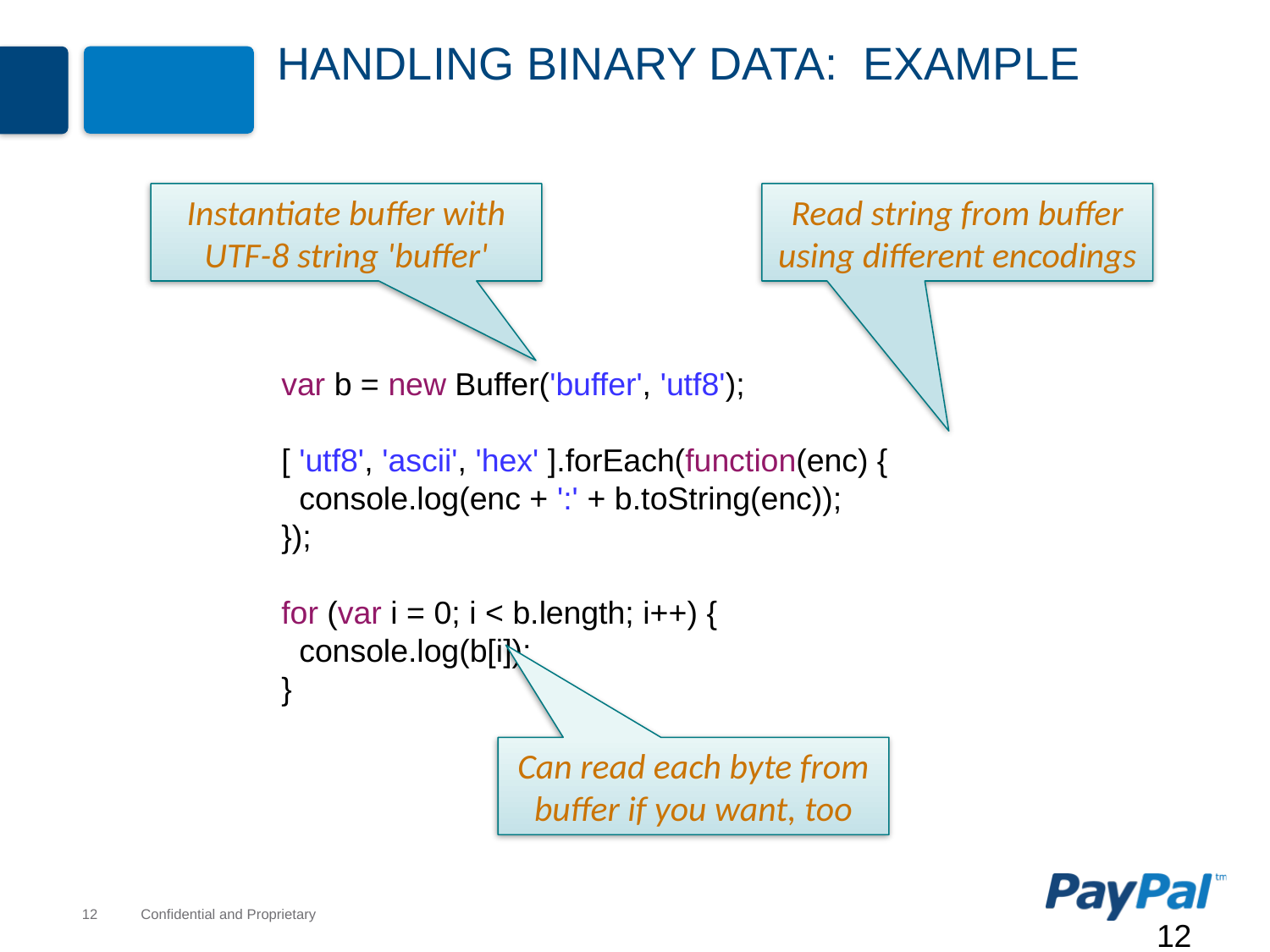

# Handling Binary Data:  Example
Instantiate buffer with UTF-8 string 'buffer'
Read string from buffer using different encodings
var b = new Buffer('buffer', 'utf8');

[ 'utf8', 'ascii', 'hex' ].forEach(function(enc) {
  console.log(enc + ':' + b.toString(enc));
});

for (var i = 0; i < b.length; i++) {
  console.log(b[i]);
}
Can read each byte from buffer if you want, too
12